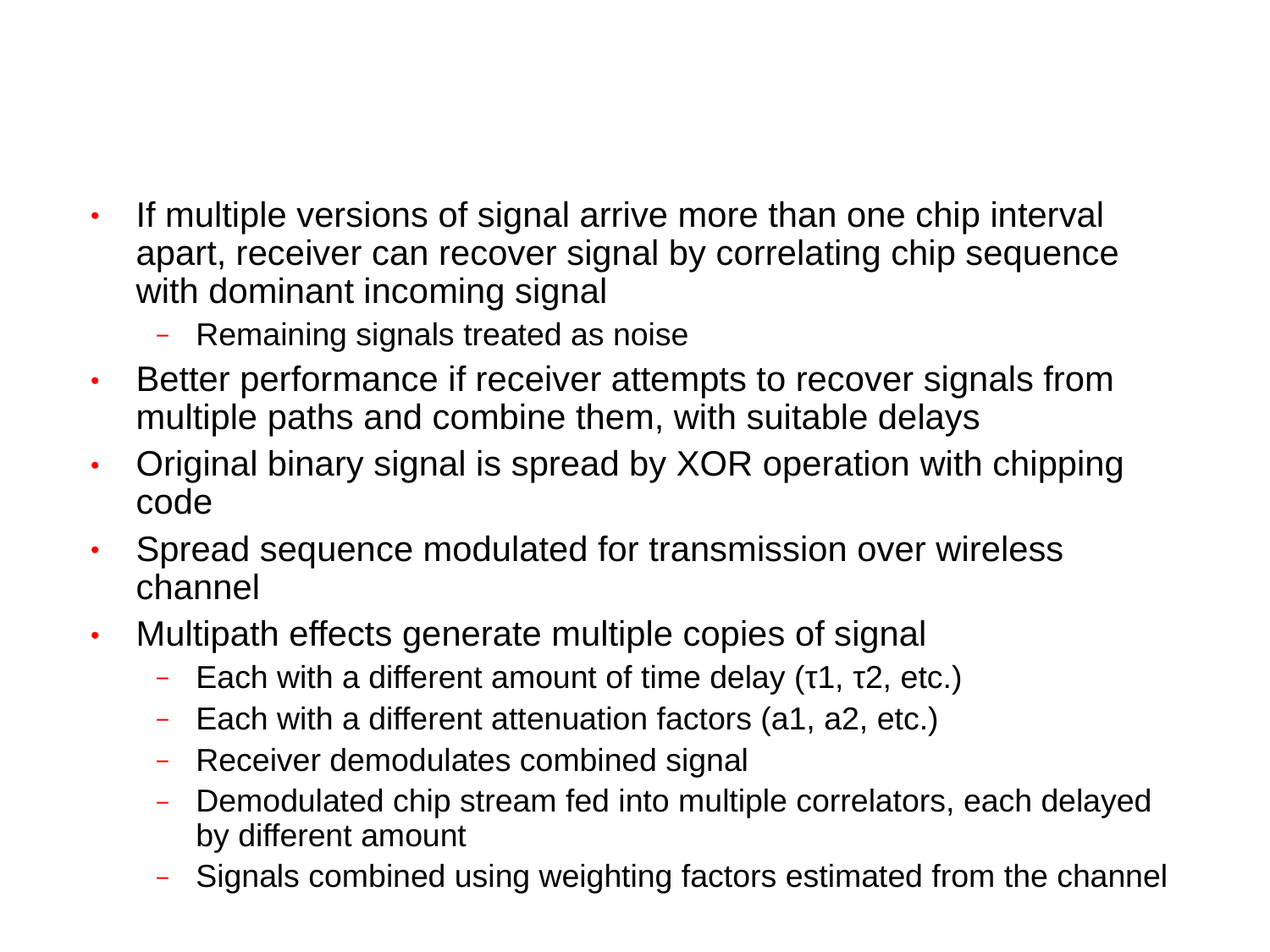

RAKE Receiver
If multiple versions of signal arrive more than one chip interval apart, receiver can recover signal by correlating chip sequence with dominant incoming signal
Remaining signals treated as noise
Better performance if receiver attempts to recover signals from multiple paths and combine them, with suitable delays
Original binary signal is spread by XOR operation with chipping code
Spread sequence modulated for transmission over wireless channel
Multipath effects generate multiple copies of signal
Each with a different amount of time delay (τ1, τ2, etc.)
Each with a different attenuation factors (a1, a2, etc.)
Receiver demodulates combined signal
Demodulated chip stream fed into multiple correlators, each delayed by different amount
Signals combined using weighting factors estimated from the channel